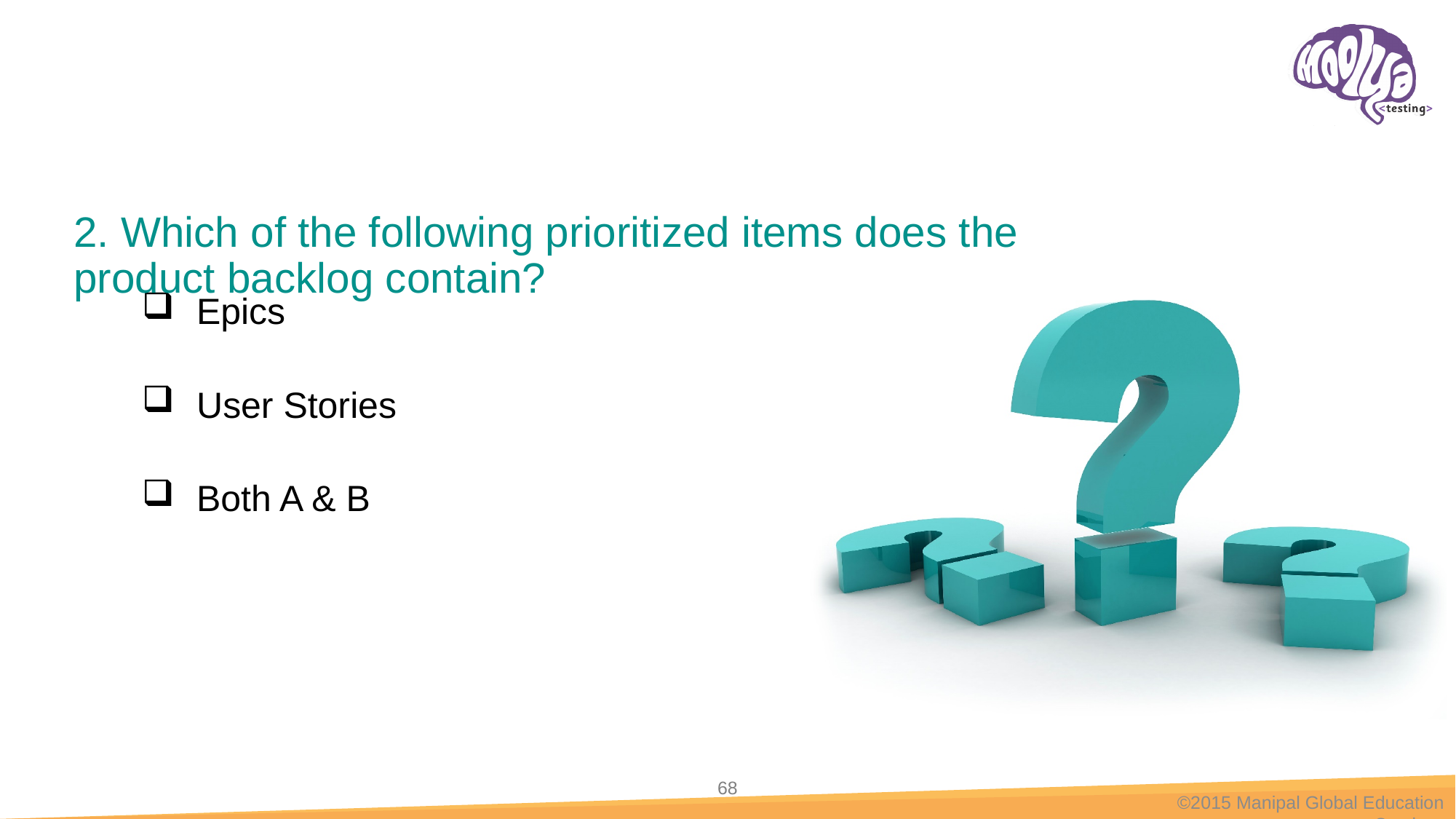

#
2. Which of the following prioritized items does the product backlog contain?
Epics

User Stories

Both A & B